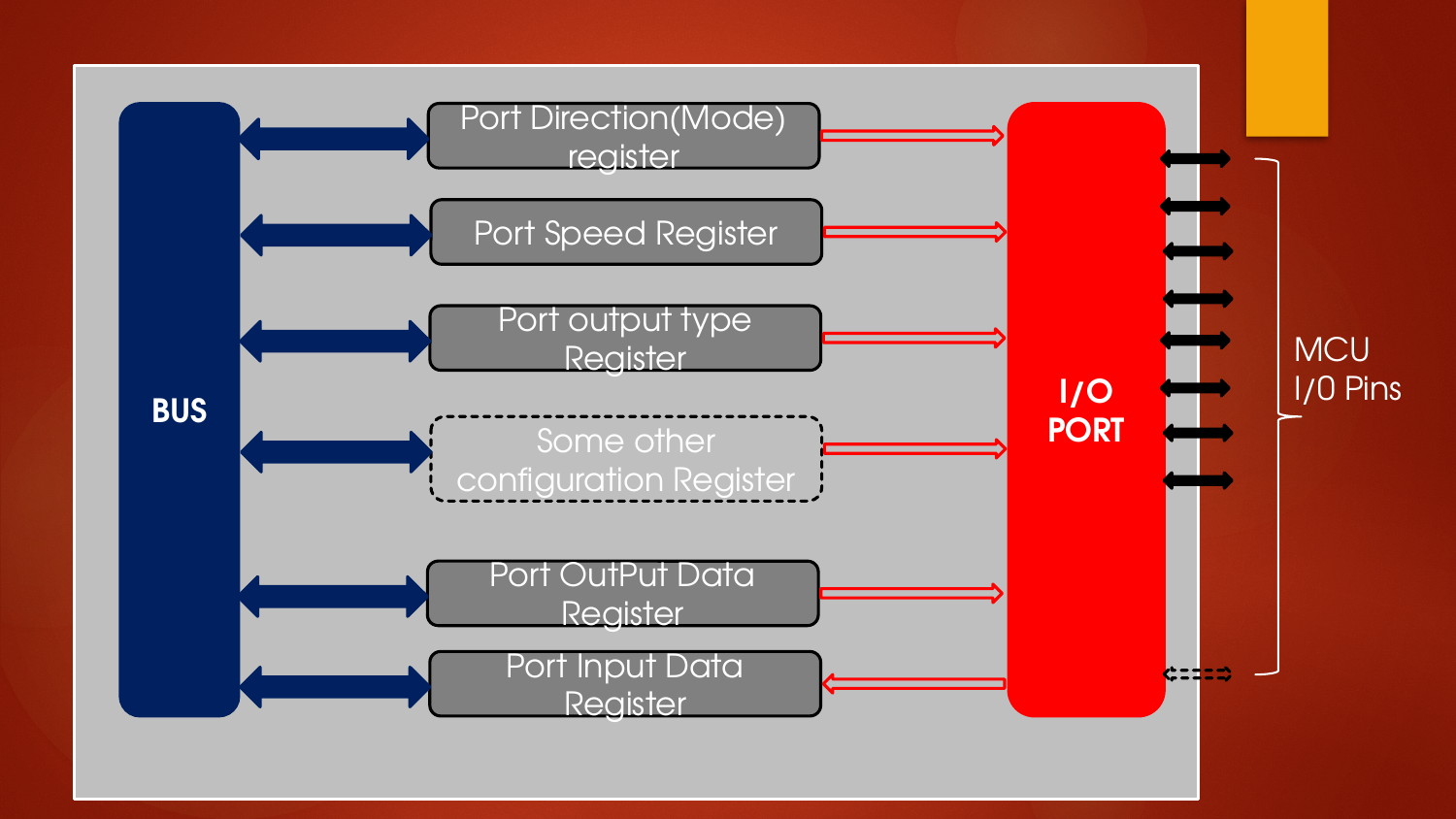

Port Direction(Mode) register
BUS
I/O
PORT

Port Speed Register

Port output type Register

MCU
I/0 Pins

Some other configuration Register

Port OutPut Data Register

Port Input Data Register